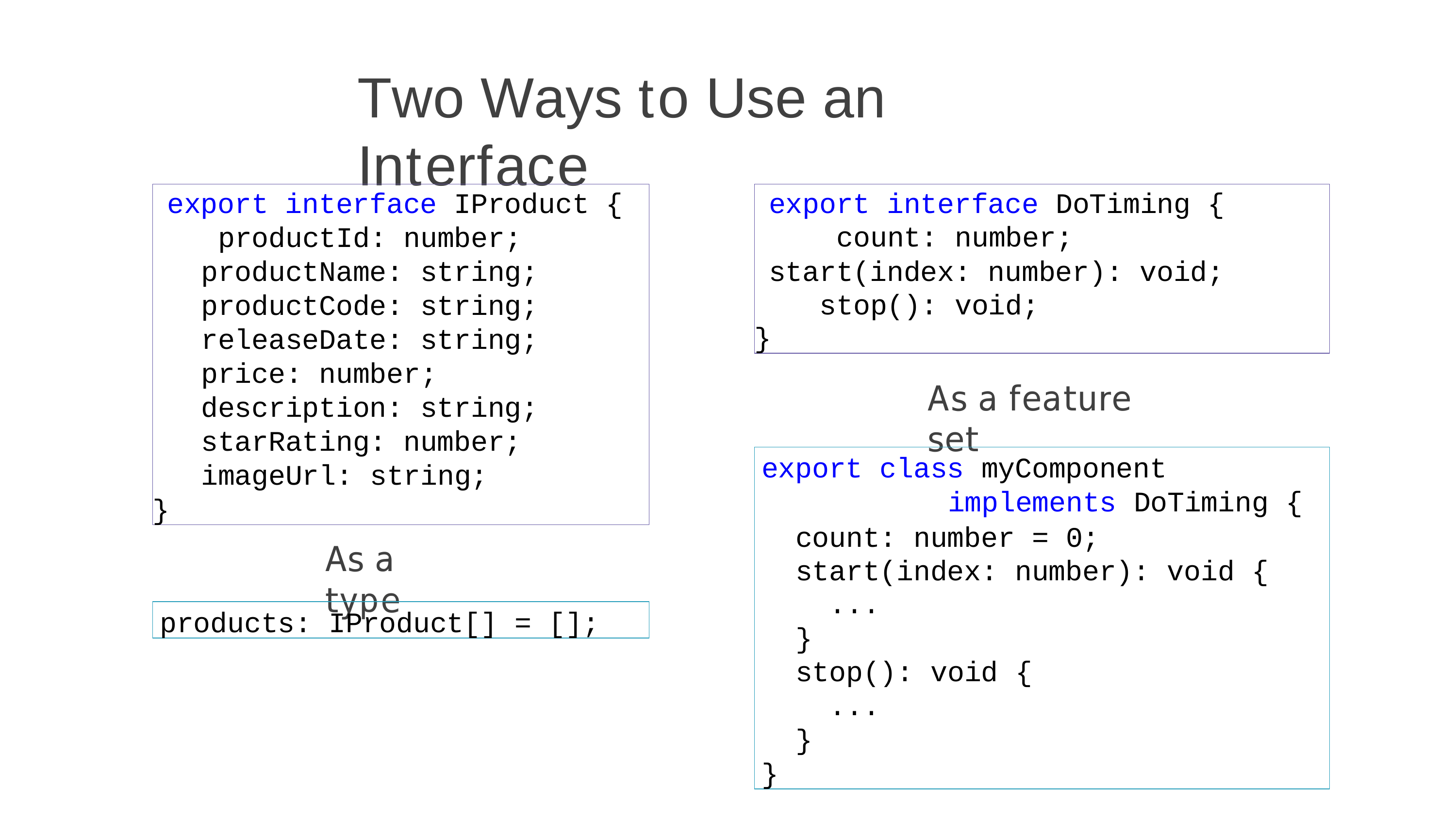

# Two Ways to Use an Interface
export interface IProduct {  productId: number;  productName: string;  productCode: string;  releaseDate: string;  price: number;  description: string;  starRating: number;  imageUrl: string;
}
export interface DoTiming {  count: number;
start(index: number): void;  stop(): void;
}
As a feature set
export class myComponent
implements DoTiming {
count: number = 0;  start(index: number): void {
...
}
stop(): void {
...
}
}
As a type
products: IProduct[] = [];
8